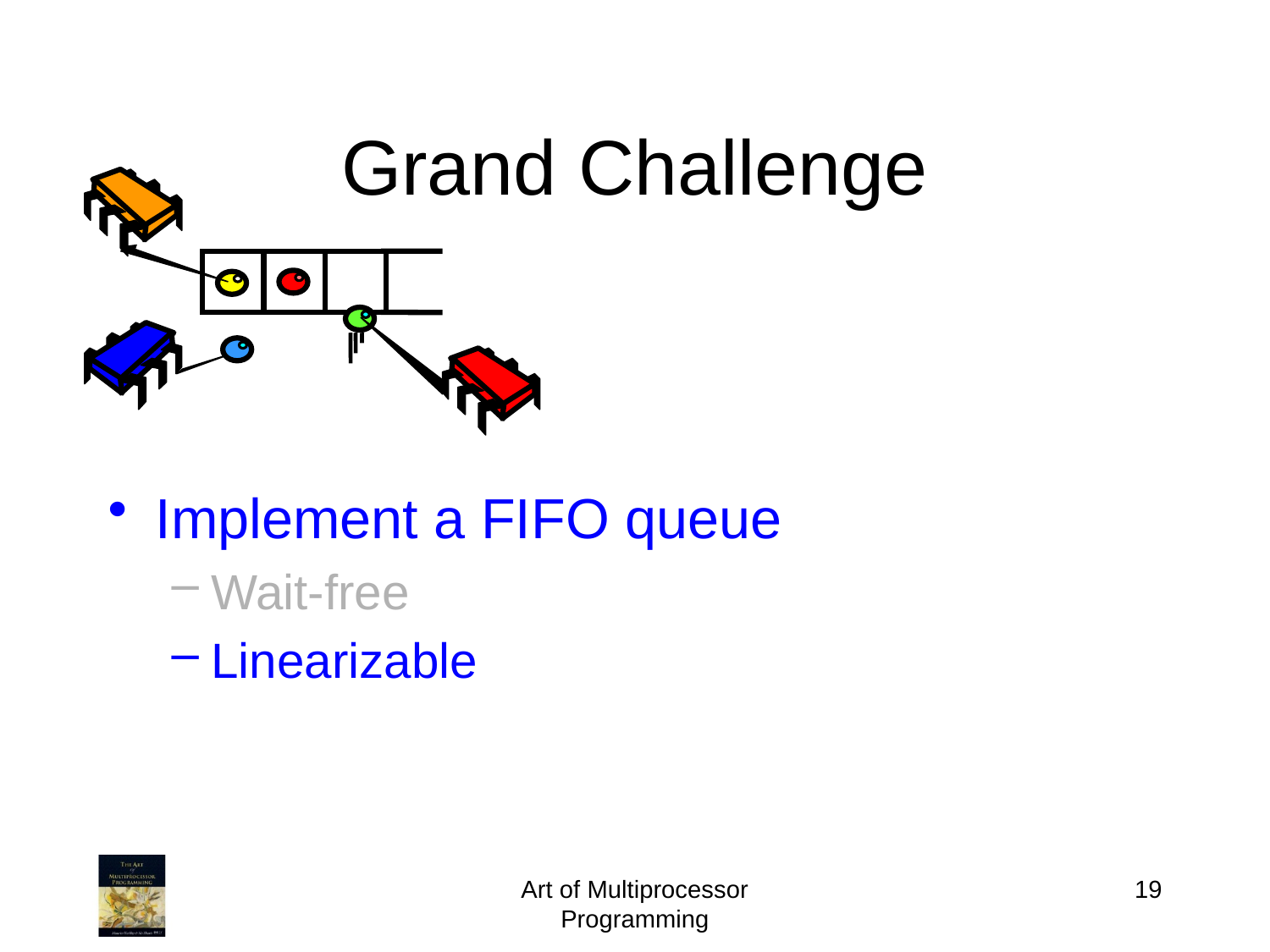

Grand Challenge

Implement a FIFO queue
Wait-free
Linearizable

Art of Multiprocessor Programming
19